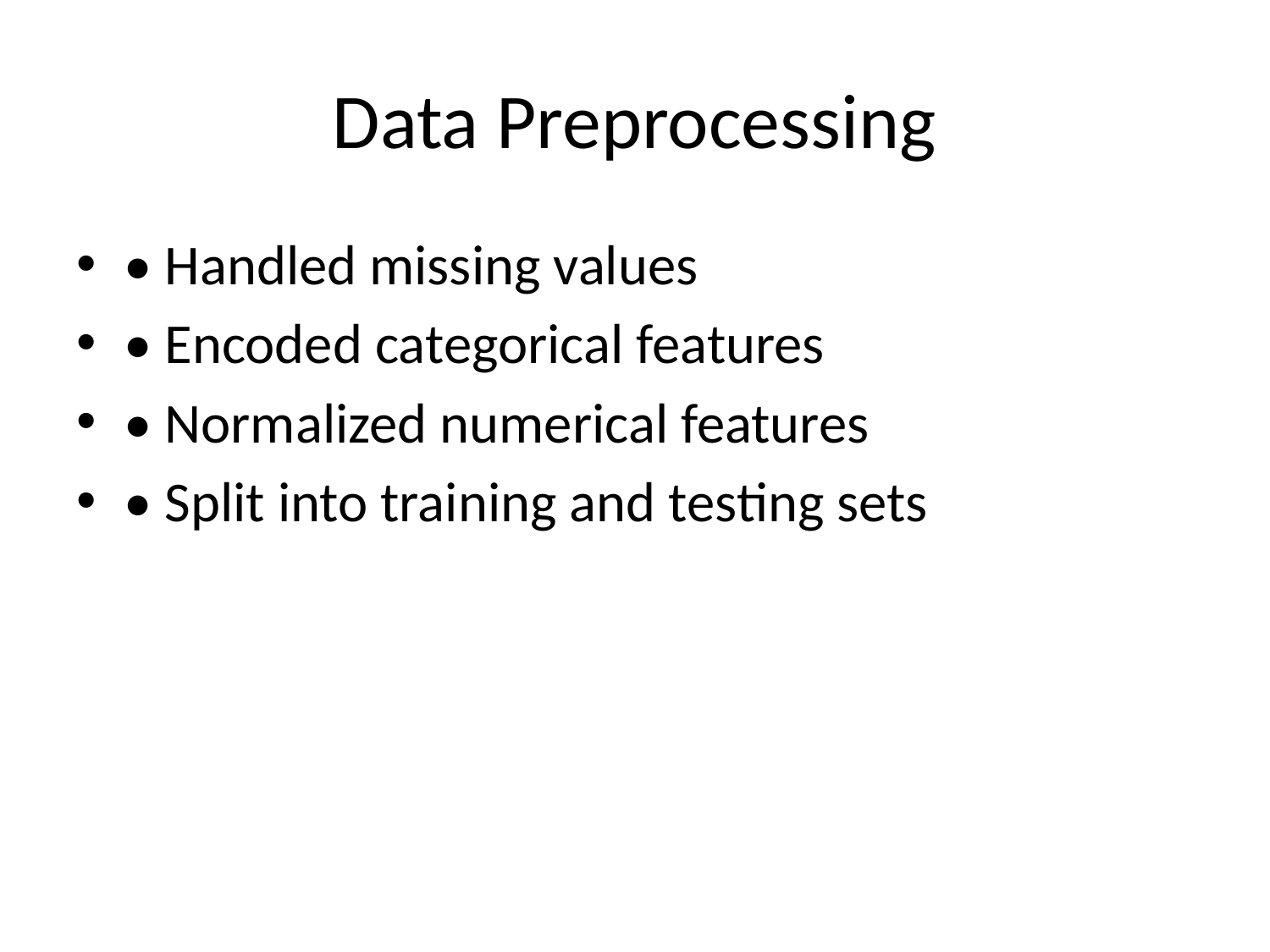

# Data Preprocessing
• Handled missing values
• Encoded categorical features
• Normalized numerical features
• Split into training and testing sets